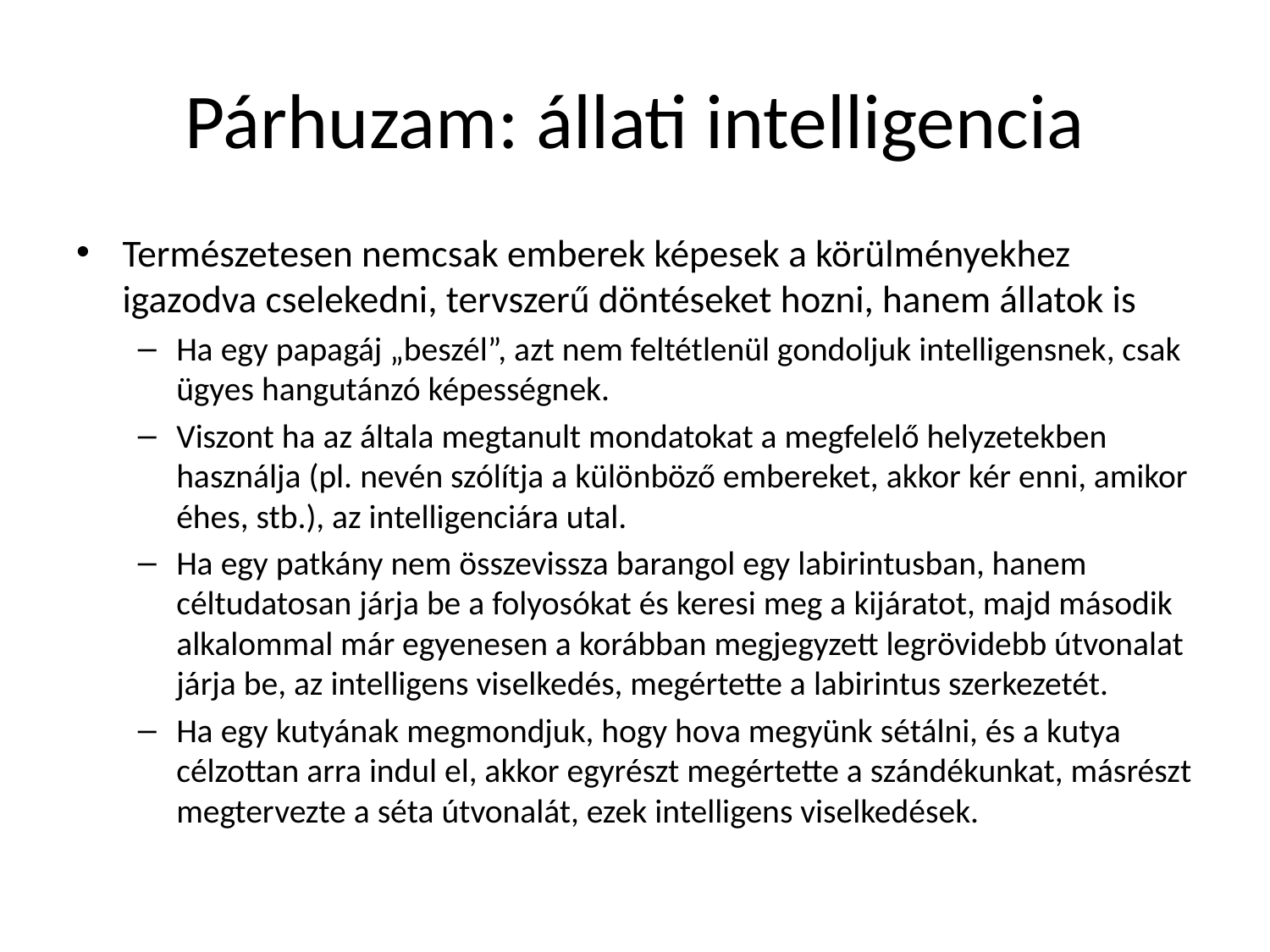

# Párhuzam: állati intelligencia
Természetesen nemcsak emberek képesek a körülményekhez igazodva cselekedni, tervszerű döntéseket hozni, hanem állatok is
Ha egy papagáj „beszél”, azt nem feltétlenül gondoljuk intelligensnek, csak ügyes hangutánzó képességnek.
Viszont ha az általa megtanult mondatokat a megfelelő helyzetekben használja (pl. nevén szólítja a különböző embereket, akkor kér enni, amikor éhes, stb.), az intelligenciára utal.
Ha egy patkány nem összevissza barangol egy labirintusban, hanem céltudatosan járja be a folyosókat és keresi meg a kijáratot, majd második alkalommal már egyenesen a korábban megjegyzett legrövidebb útvonalat járja be, az intelligens viselkedés, megértette a labirintus szerkezetét.
Ha egy kutyának megmondjuk, hogy hova megyünk sétálni, és a kutya célzottan arra indul el, akkor egyrészt megértette a szándékunkat, másrészt megtervezte a séta útvonalát, ezek intelligens viselkedések.